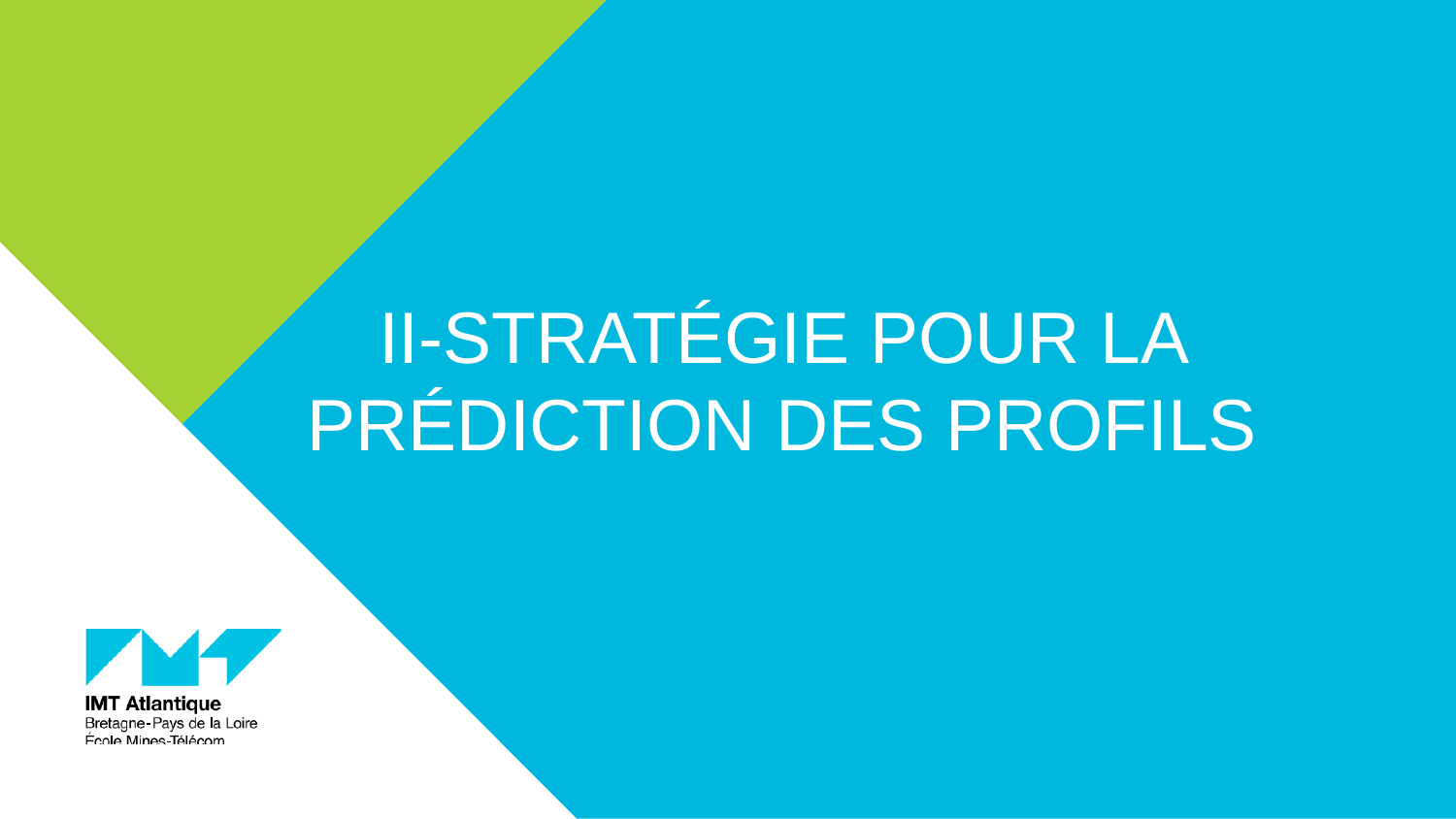

II-stratégie pour la prédiction des profils
8
Soutenance Projet DEV